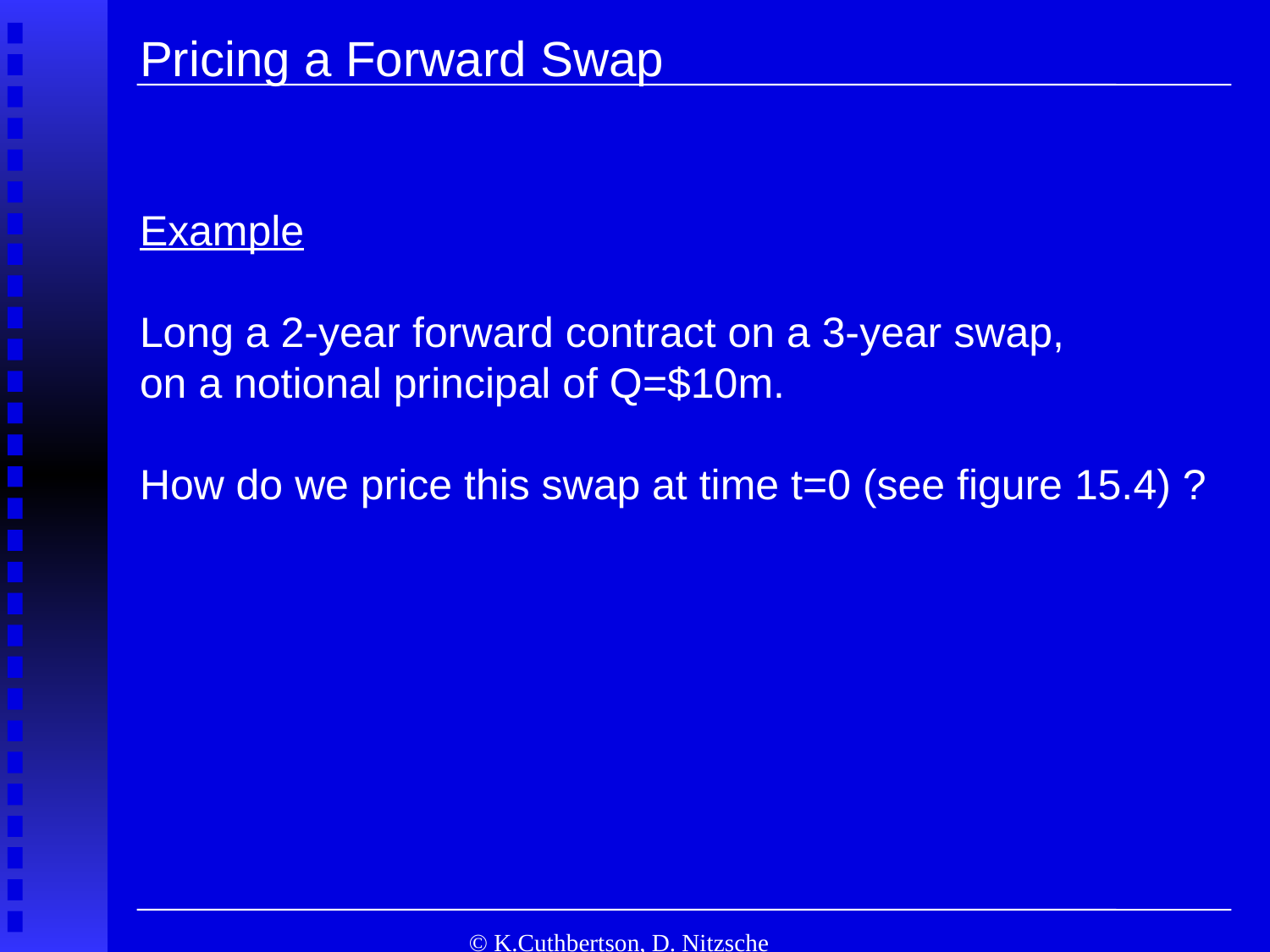

Pricing a Forward Swap

Example

Long a 2-year forward contract on a 3-year swap,
on a notional principal of Q=$10m.

How do we price this swap at time t=0 (see figure 15.4) ?